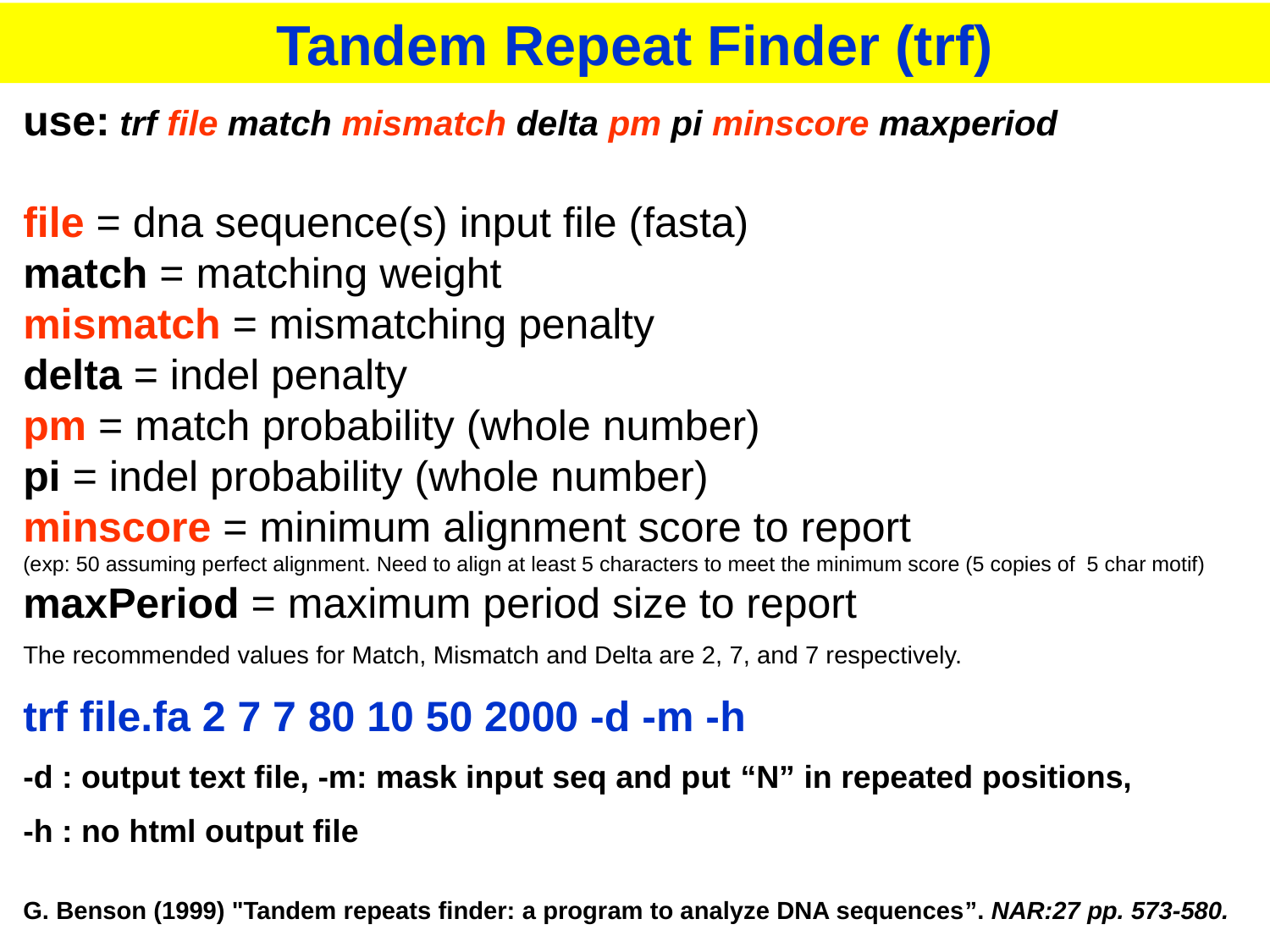

Tandem Repeat Finder (trf)
use: trf file match mismatch delta pm pi minscore maxperiod

file = dna sequence(s) input file (fasta)
match = matching weight
mismatch = mismatching penalty
delta = indel penalty
pm = match probability (whole number)
pi = indel probability (whole number)
minscore = minimum alignment score to report
(exp: 50 assuming perfect alignment. Need to align at least 5 characters to meet the minimum score (5 copies of  5 char motif)
maxPeriod = maximum period size to report
The recommended values for Match, Mismatch and Delta are 2, 7, and 7 respectively.
trf file.fa 2 7 7 80 10 50 2000 -d -m -h
-d : output text file, -m: mask input seq and put “N” in repeated positions,
-h : no html output file
G. Benson (1999) "Tandem repeats finder: a program to analyze DNA sequences”. NAR:27 pp. 573-580.